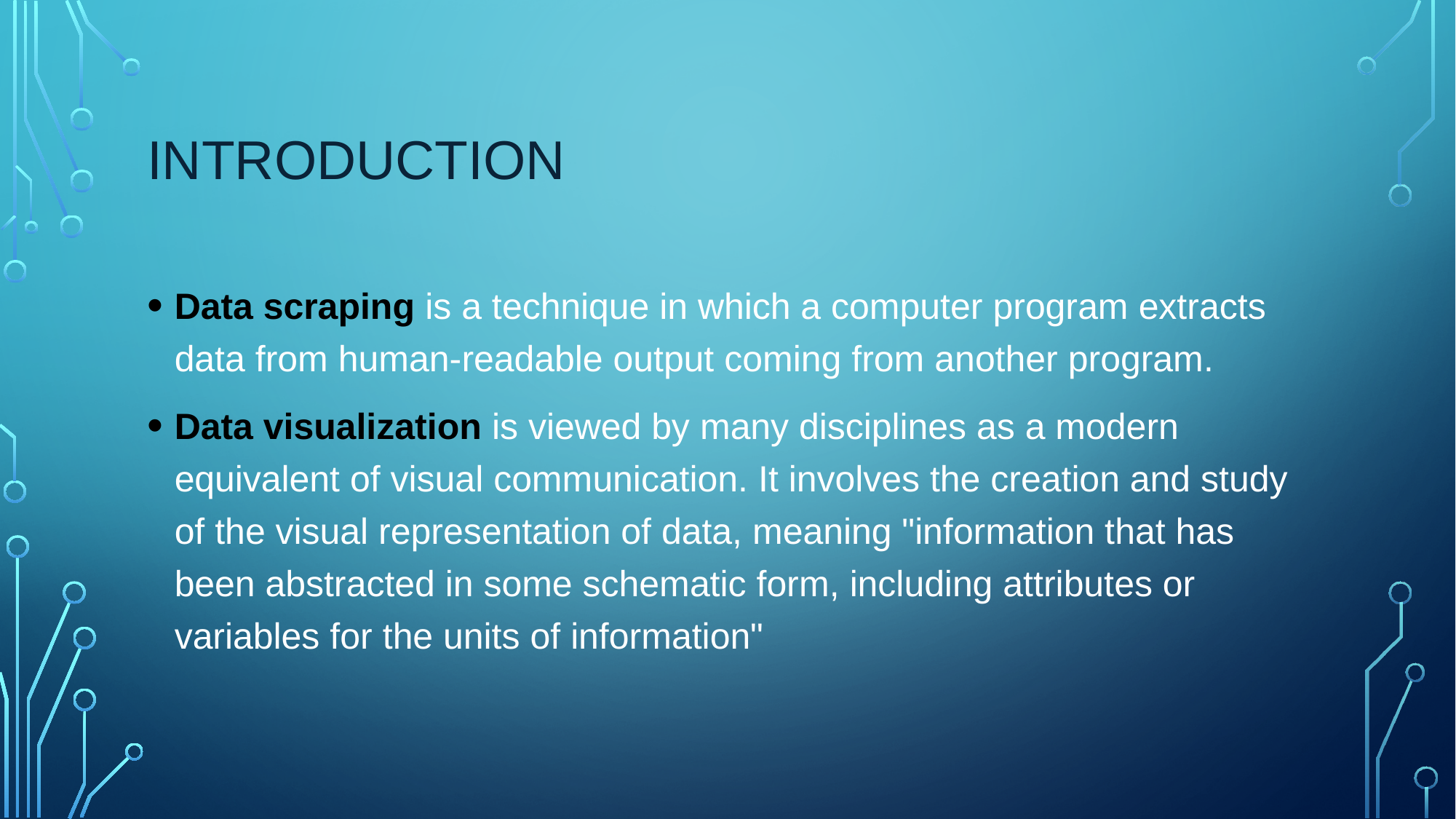

# Introduction
Data scraping is a technique in which a computer program extracts data from human-readable output coming from another program.
Data visualization is viewed by many disciplines as a modern equivalent of visual communication. It involves the creation and study of the visual representation of data, meaning "information that has been abstracted in some schematic form, including attributes or variables for the units of information"